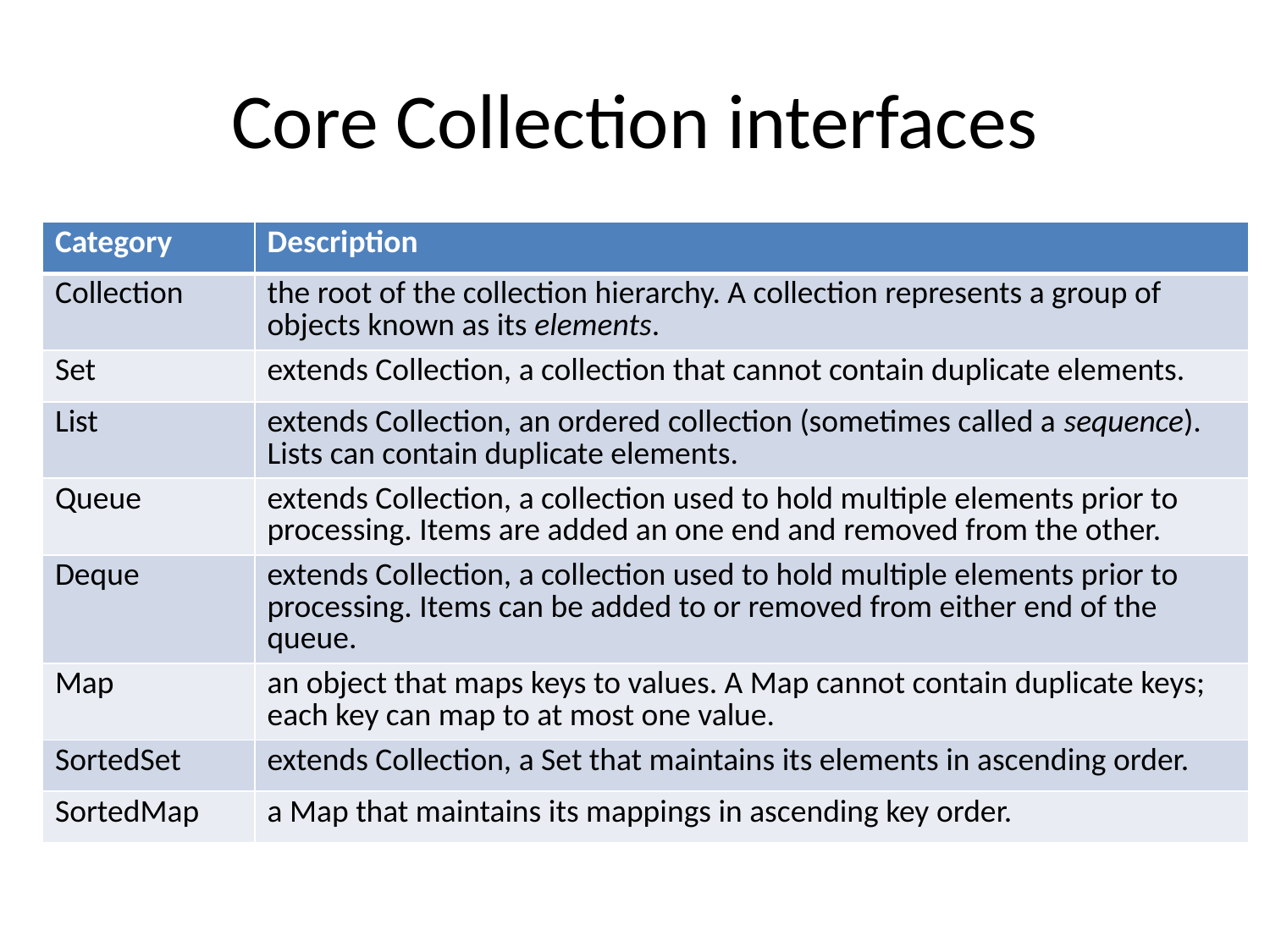

# Core Collection interfaces
| Category | Description |
| --- | --- |
| Collection | the root of the collection hierarchy. A collection represents a group of objects known as its elements. |
| Set | extends Collection, a collection that cannot contain duplicate elements. |
| List | extends Collection, an ordered collection (sometimes called a sequence). Lists can contain duplicate elements. |
| Queue | extends Collection, a collection used to hold multiple elements prior to processing. Items are added an one end and removed from the other. |
| Deque | extends Collection, a collection used to hold multiple elements prior to processing. Items can be added to or removed from either end of the queue. |
| Map | an object that maps keys to values. A Map cannot contain duplicate keys; each key can map to at most one value. |
| SortedSet | extends Collection, a Set that maintains its elements in ascending order. |
| SortedMap | a Map that maintains its mappings in ascending key order. |